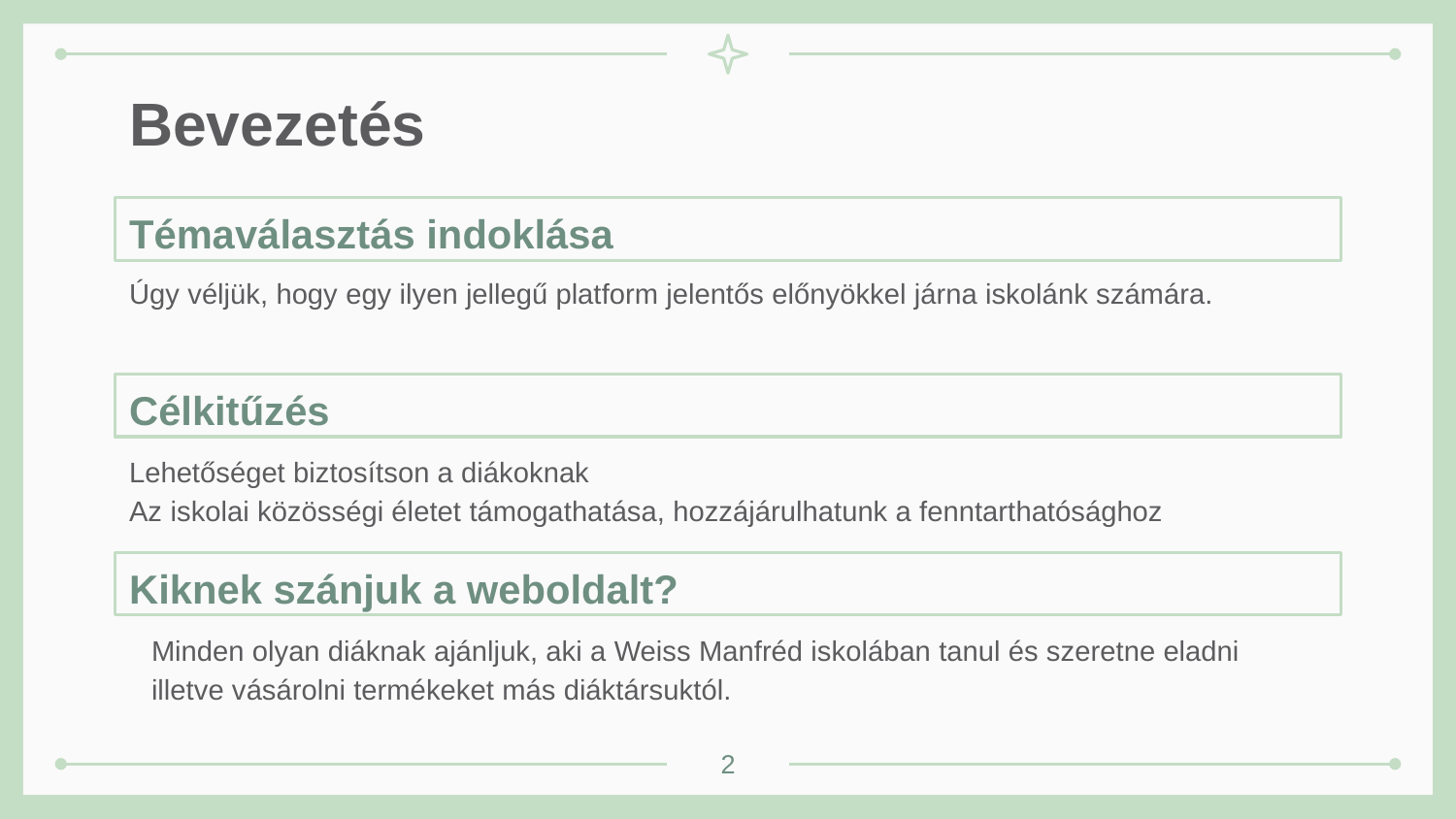

# Bevezetés
Témaválasztás indoklása
Úgy véljük, hogy egy ilyen jellegű platform jelentős előnyökkel járna iskolánk számára.

Célkitűzés
Lehetőséget biztosítson a diákoknak
Az iskolai közösségi életet támogathatása, hozzájárulhatunk a fenntarthatósághoz
Kiknek szánjuk a weboldalt?
Minden olyan diáknak ajánljuk, aki a Weiss Manfréd iskolában tanul és szeretne eladni
illetve vásárolni termékeket más diáktársuktól.
2